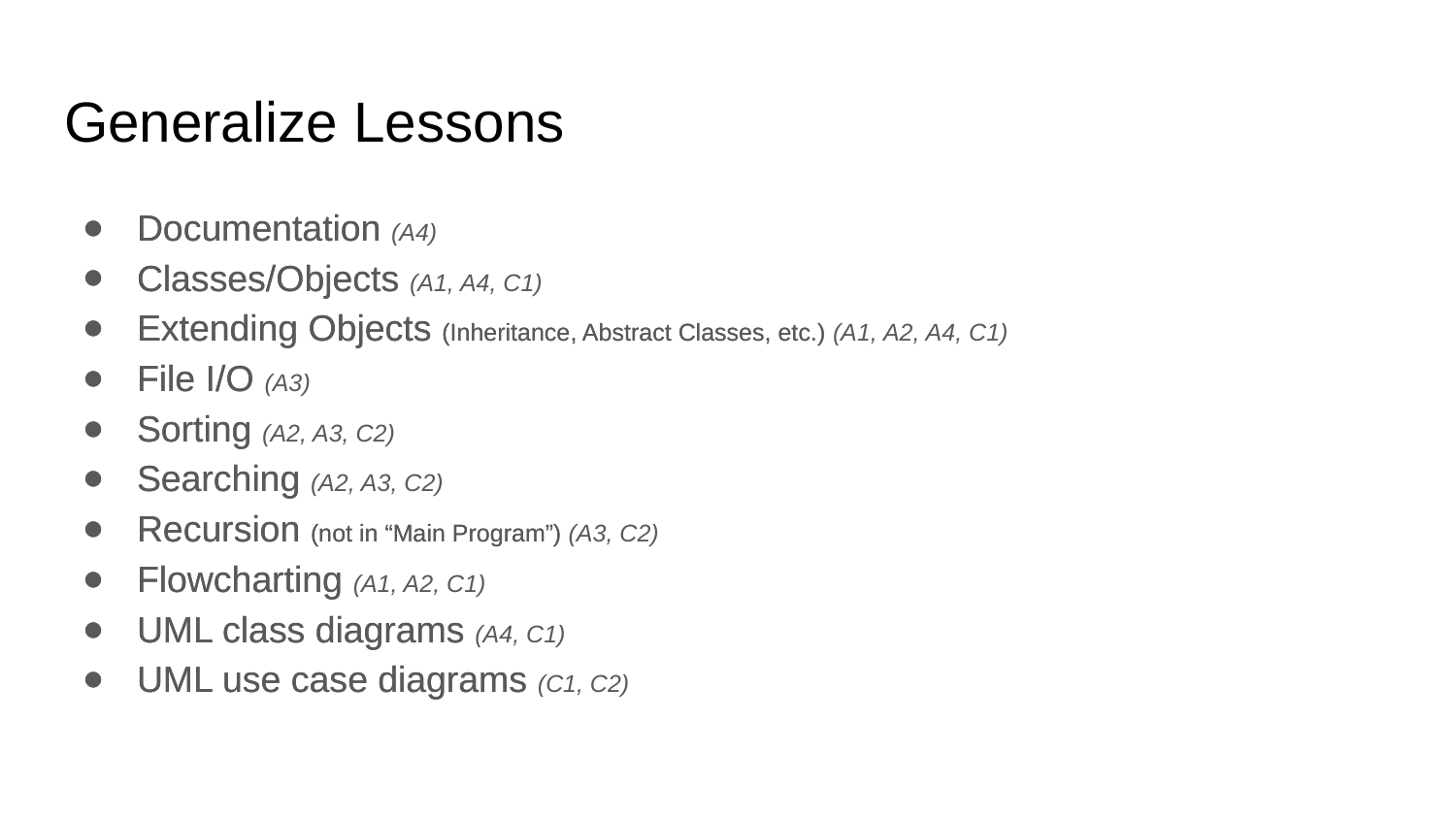

# Generalize Lessons
Documentation (A4)
Classes/Objects (A1, A4, C1)
Extending Objects (Inheritance, Abstract Classes, etc.) (A1, A2, A4, C1)
File I/O (A3)
Sorting (A2, A3, C2)
Searching (A2, A3, C2)
Recursion (not in “Main Program”) (A3, C2)
Flowcharting (A1, A2, C1)
UML class diagrams (A4, C1)
UML use case diagrams (C1, C2)
Documentation
Classes/Objects
Extending Objects (Inheritance, Abstract Classes, etc.)
File I/O
Sorting
Searching
Recursion (not in “Main Program”)
Flowcharting
UML class diagrams
UML use case diagrams